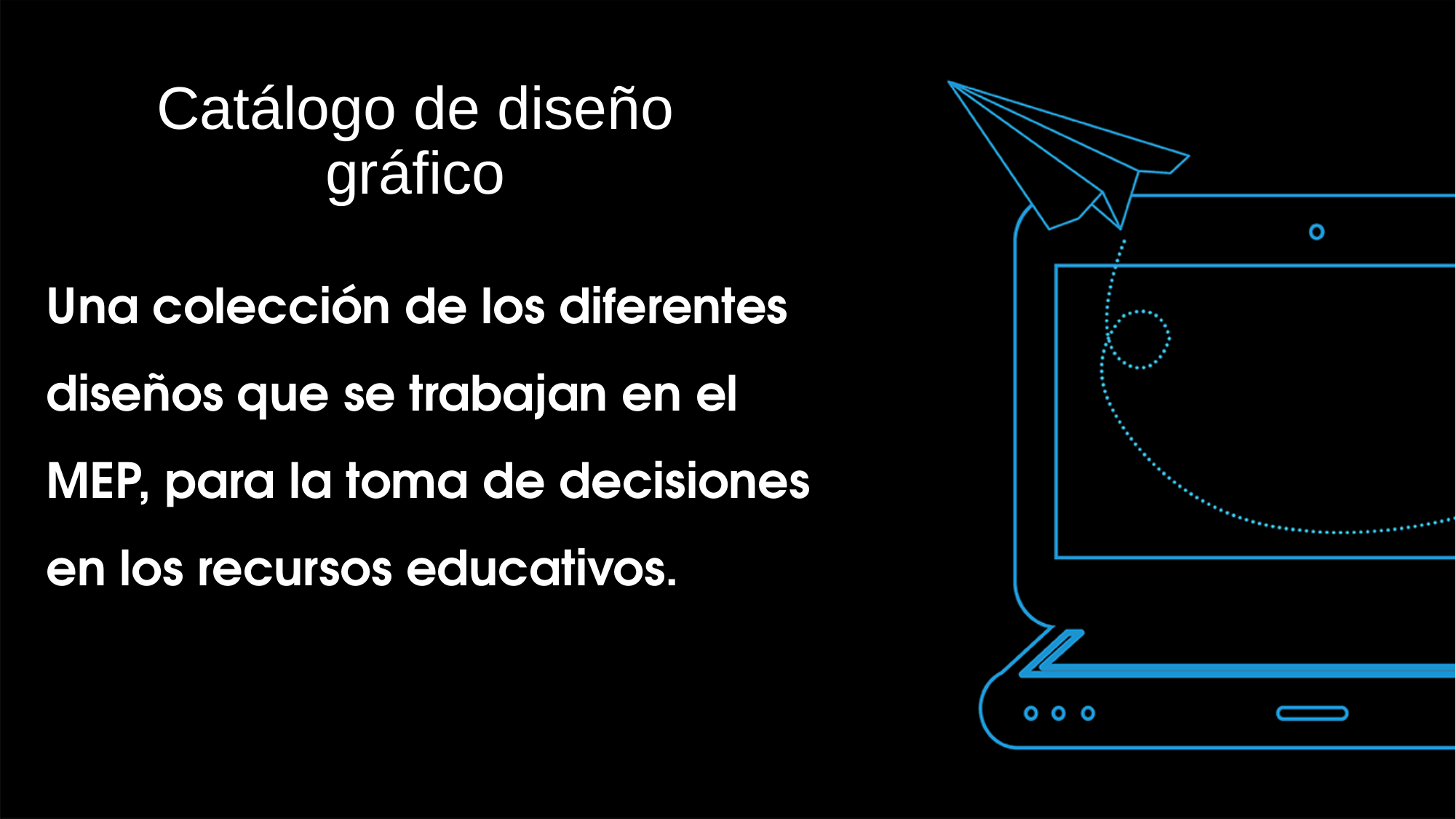

# Catálogo de diseño gráfico
Una colección de los diferentes diseños que se trabajan en el MEP, para la toma de decisiones en los recursos educativos.